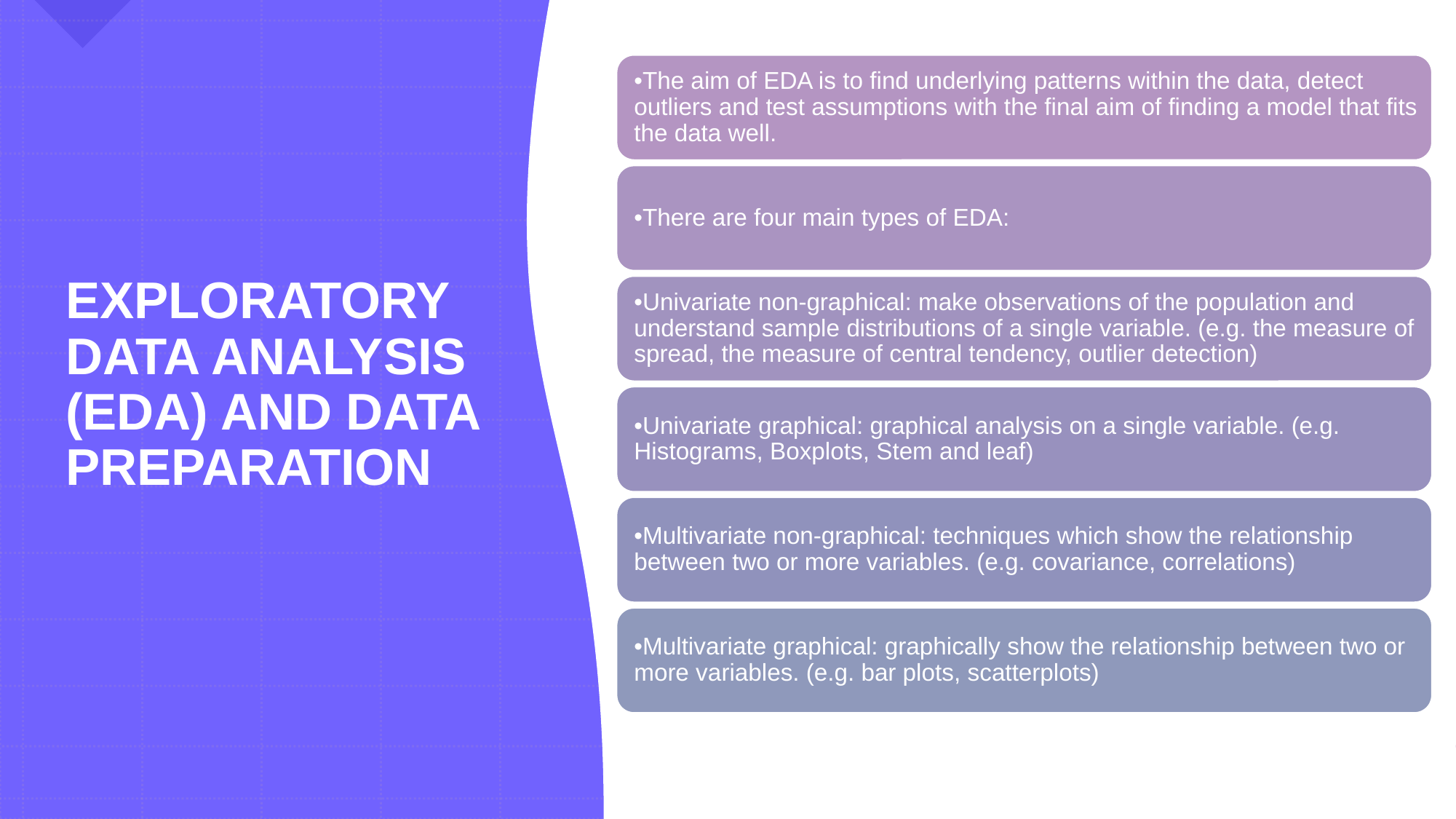

•The aim of EDA is to find underlying patterns within the data, detect outliers and test assumptions with the final aim of finding a model that fits the data well.
•There are four main types of EDA:
•Univariate non-graphical: make observations of the population and understand sample distributions of a single variable. (e.g. the measure of spread, the measure of central tendency, outlier detection)
•Univariate graphical: graphical analysis on a single variable. (e.g. Histograms, Boxplots, Stem and leaf)
•Multivariate non-graphical: techniques which show the relationship between two or more variables. (e.g. covariance, correlations)
•Multivariate graphical: graphically show the relationship between two or more variables. (e.g. bar plots, scatterplots)
# Exploratory Data Analysis (EDA) and Data Preparation